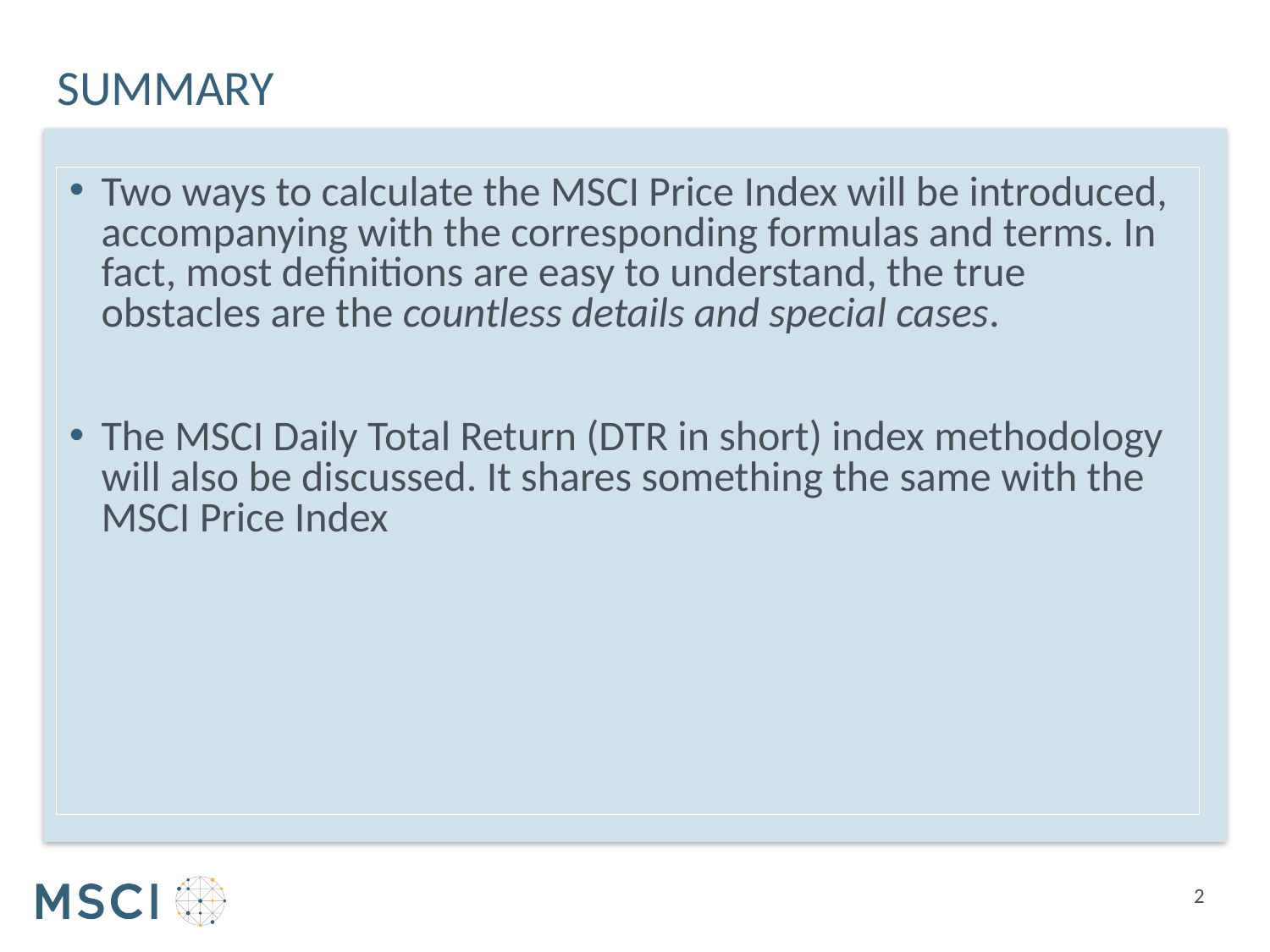

# summary

Two ways to calculate the MSCI Price Index will be introduced, accompanying with the corresponding formulas and terms. In fact, most definitions are easy to understand, the true obstacles are the countless details and special cases.

The MSCI Daily Total Return (DTR in short) index methodology will also be discussed. It shares something the same with the MSCI Price Index

2